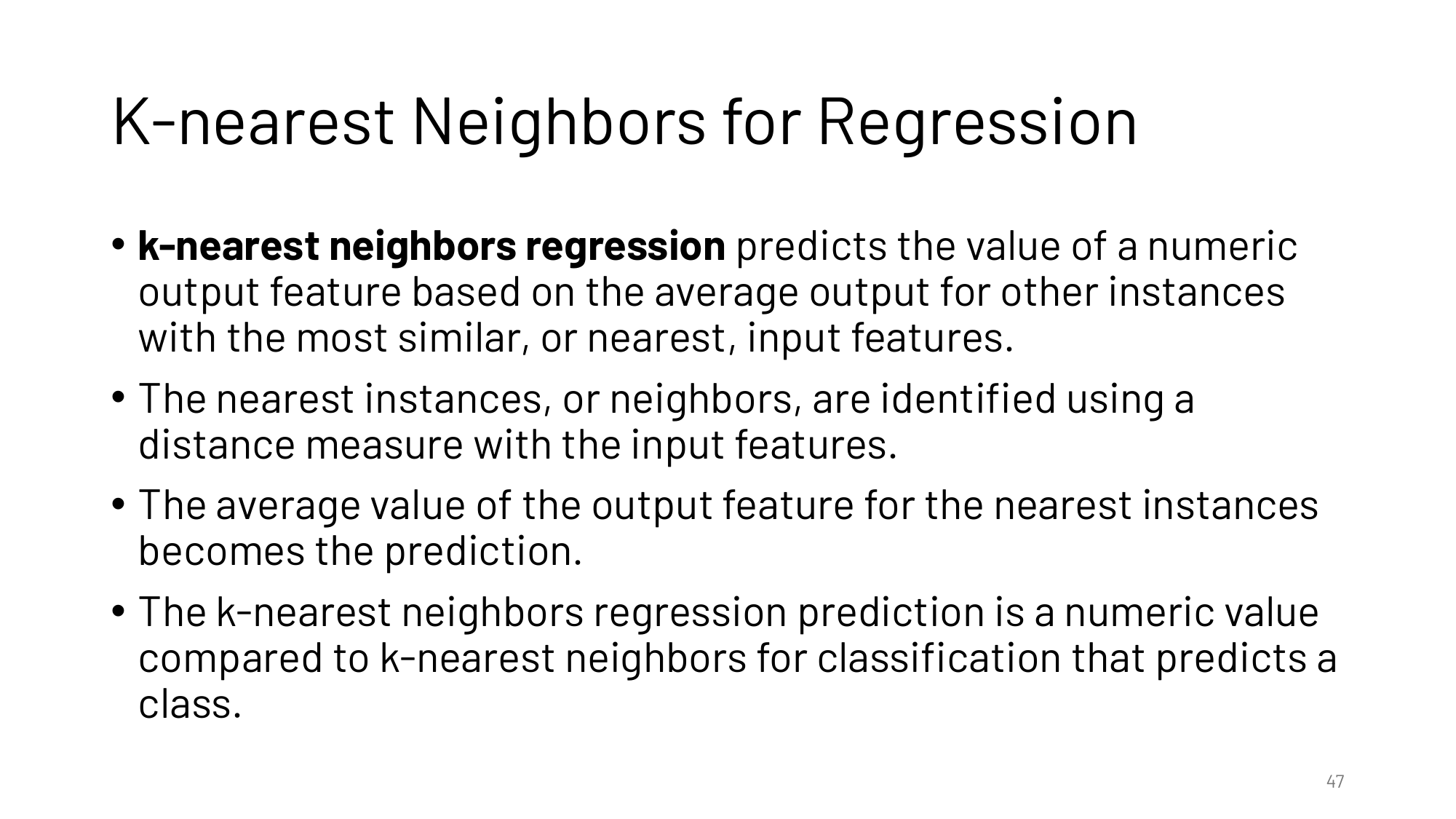

# K-nearest Neighbors for Regression
k-nearest neighbors regression predicts the value of a numeric output feature based on the average output for other instances with the most similar, or nearest, input features.
The nearest instances, or neighbors, are identified using a distance measure with the input features.
The average value of the output feature for the nearest instances becomes the prediction.
The k-nearest neighbors regression prediction is a numeric value compared to k-nearest neighbors for classification that predicts a class.
47